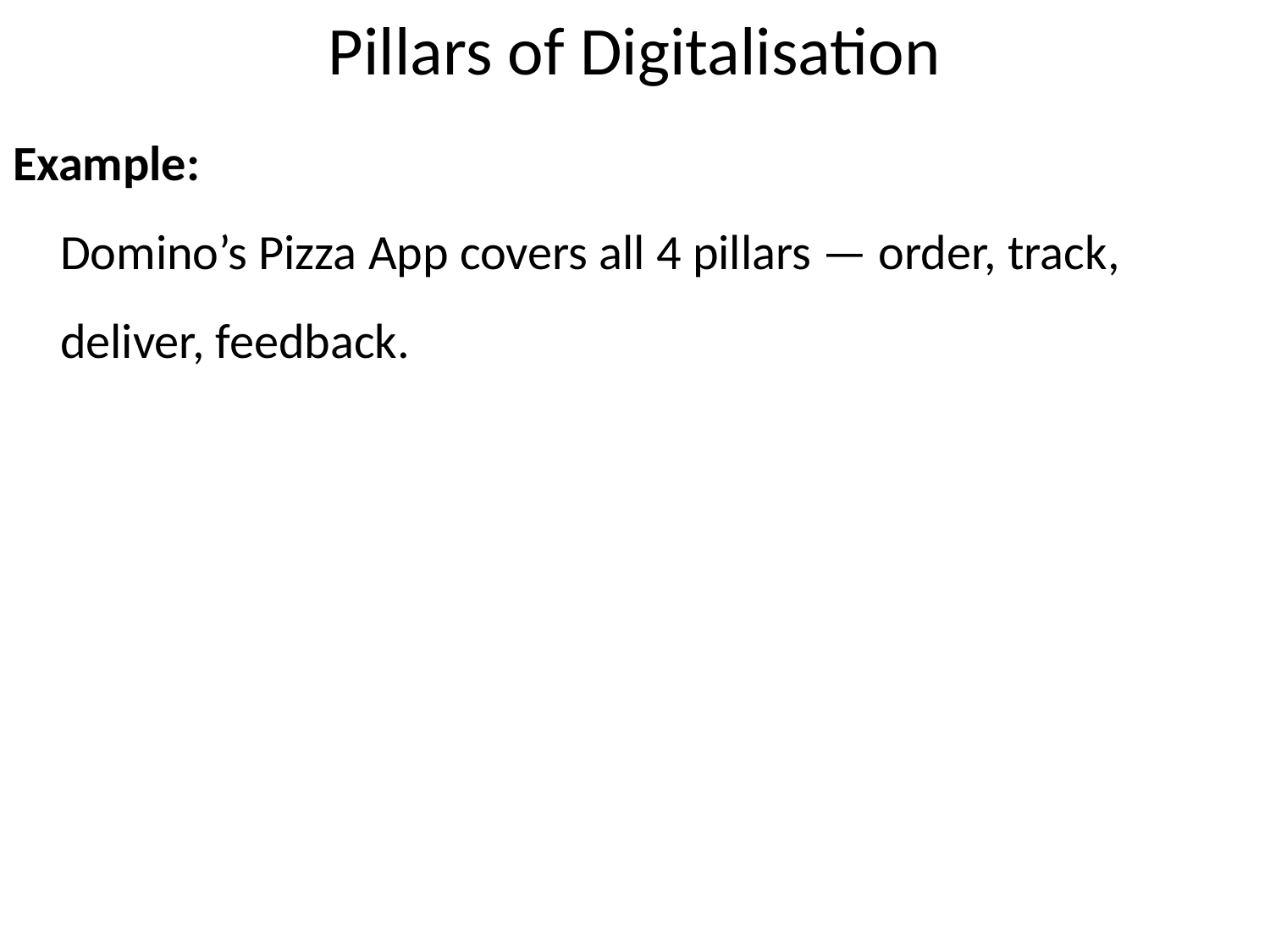

# Pillars of Digitalisation
Example:
Domino’s Pizza App covers all 4 pillars — order, track, deliver, feedback.